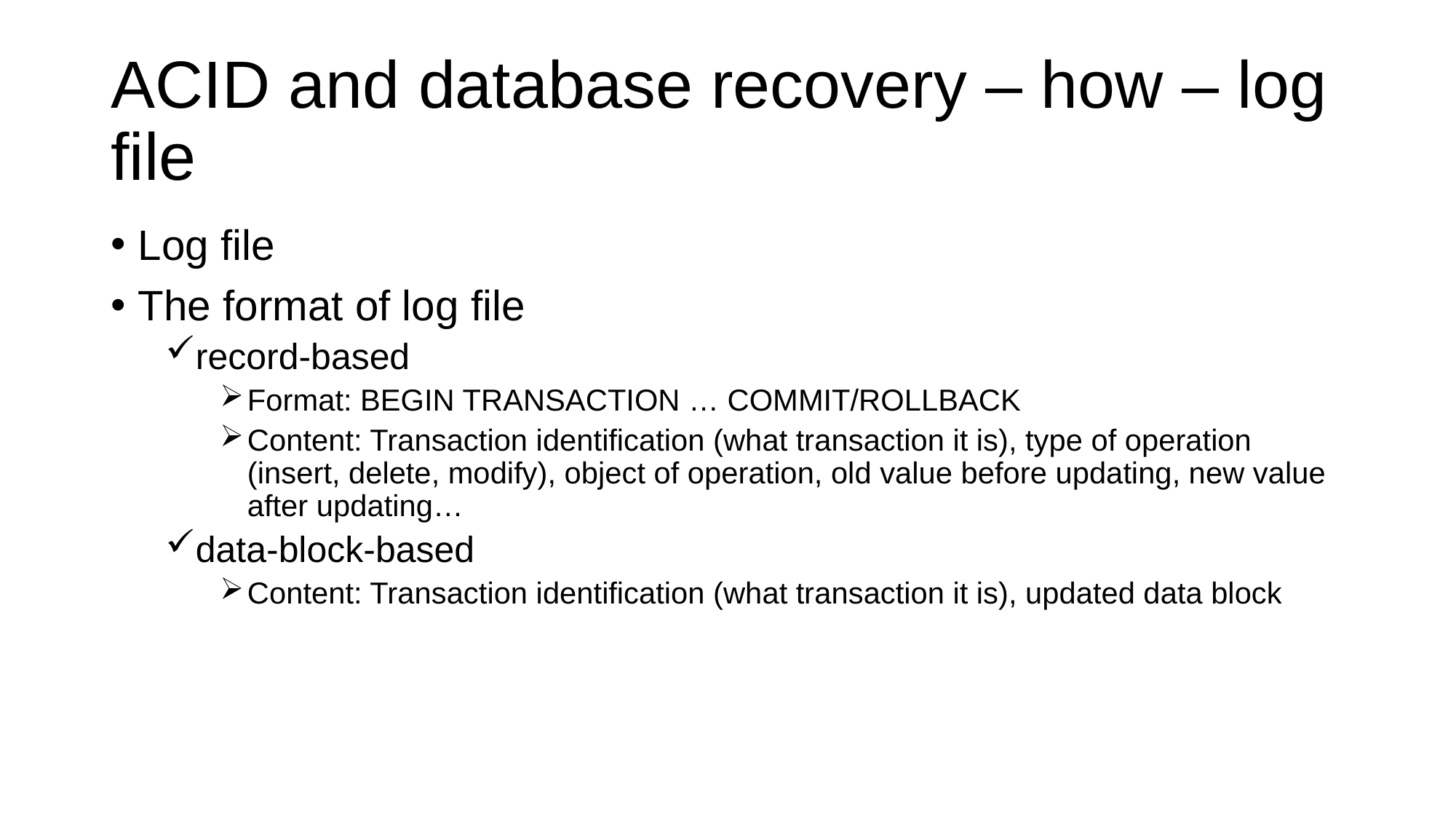

# ACID and database recovery – how – log file
Log file
The format of log file
record-based
Format: BEGIN TRANSACTION … COMMIT/ROLLBACK
Content: Transaction identification (what transaction it is), type of operation (insert, delete, modify), object of operation, old value before updating, new value after updating…
data-block-based
Content: Transaction identification (what transaction it is), updated data block